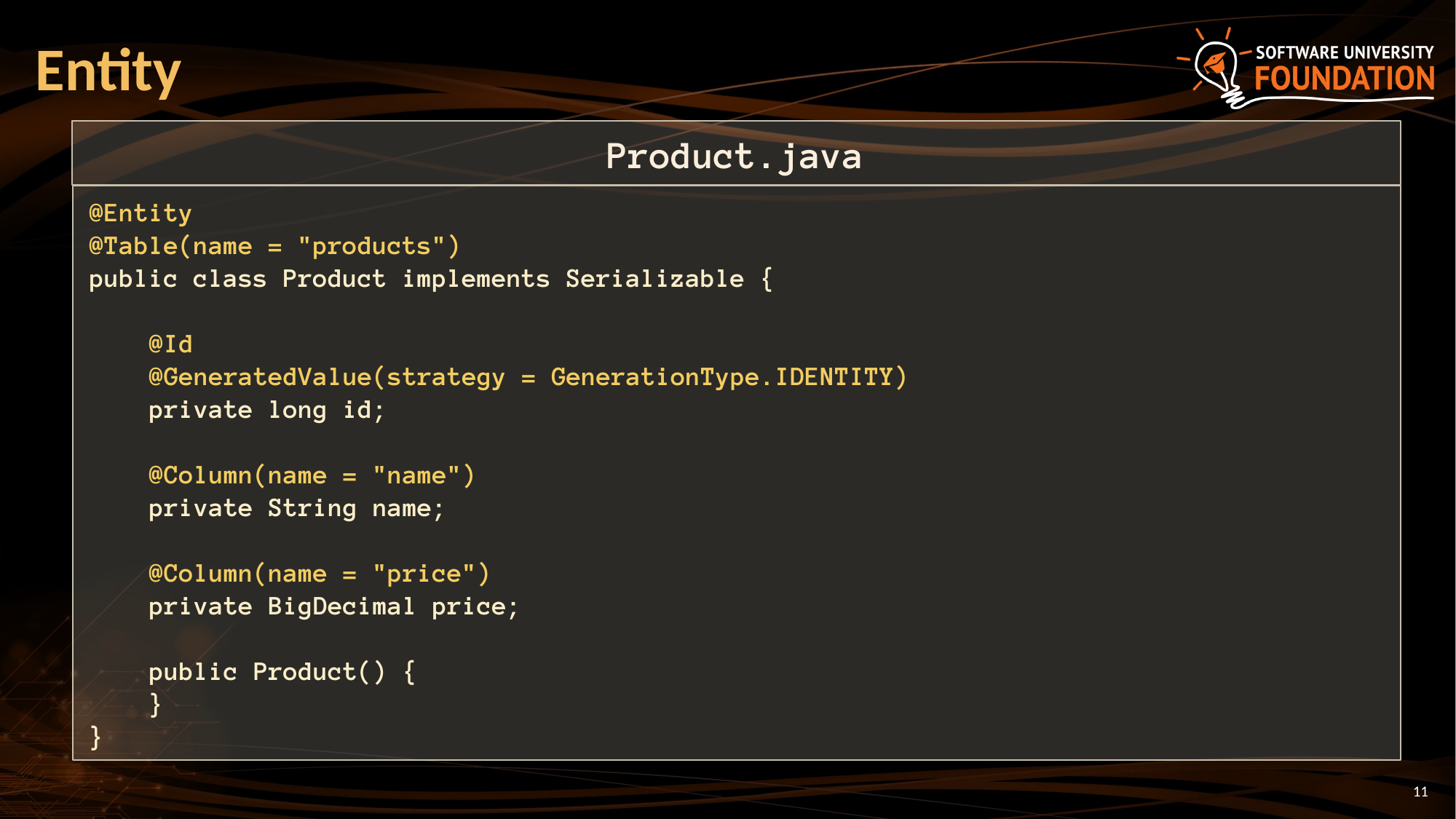

# Entity
Product.java
@Entity
@Table(name = "products")
public class Product implements Serializable {

    @Id
    @GeneratedValue(strategy = GenerationType.IDENTITY)
    private long id;

    @Column(name = "name")
    private String name;

    @Column(name = "price")
    private BigDecimal price;

    public Product() {
    }
}
11